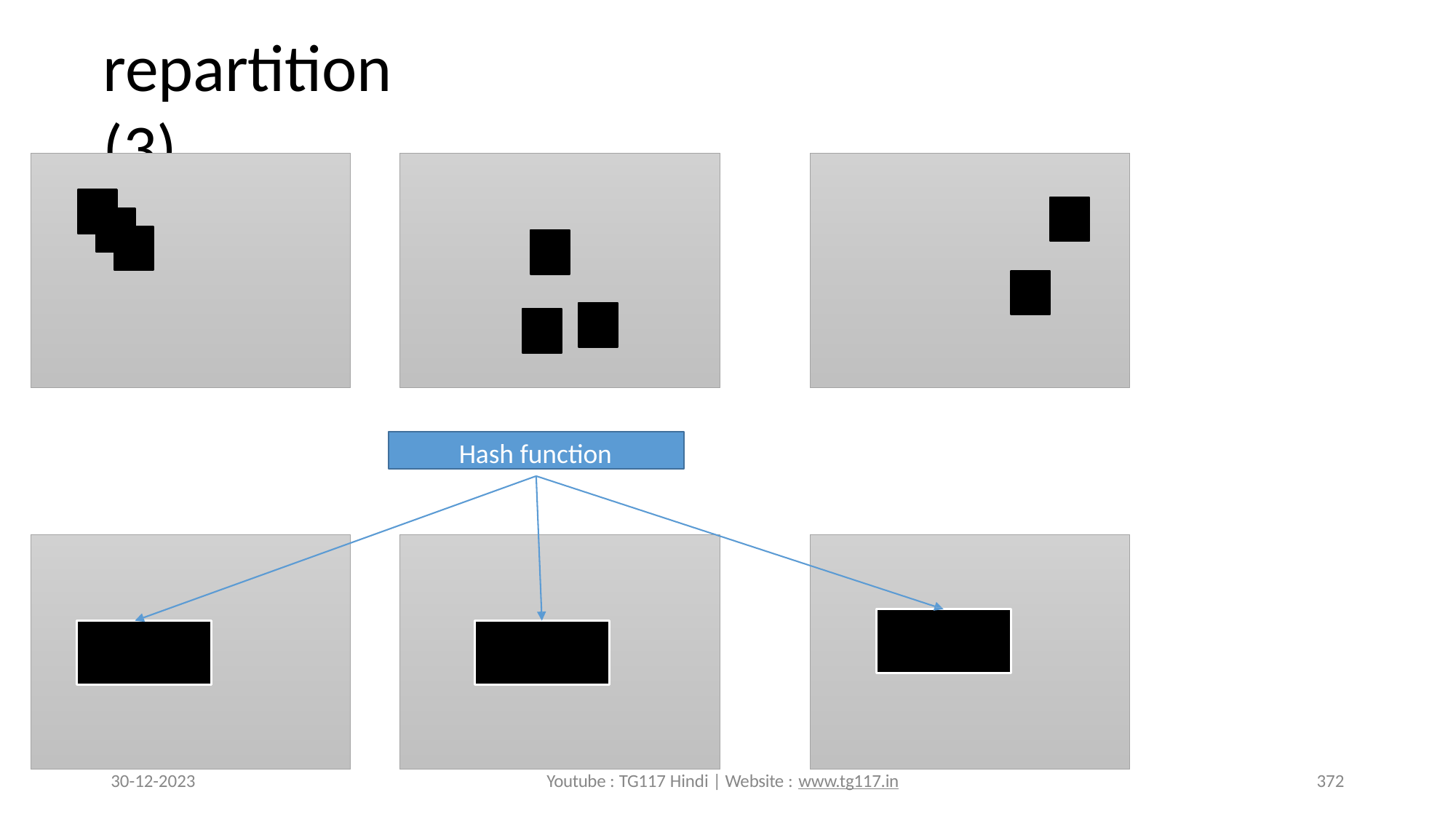

# repartition (3)

Hash function

30-12-2023
Youtube : TG117 Hindi | Website : www.tg117.in
372